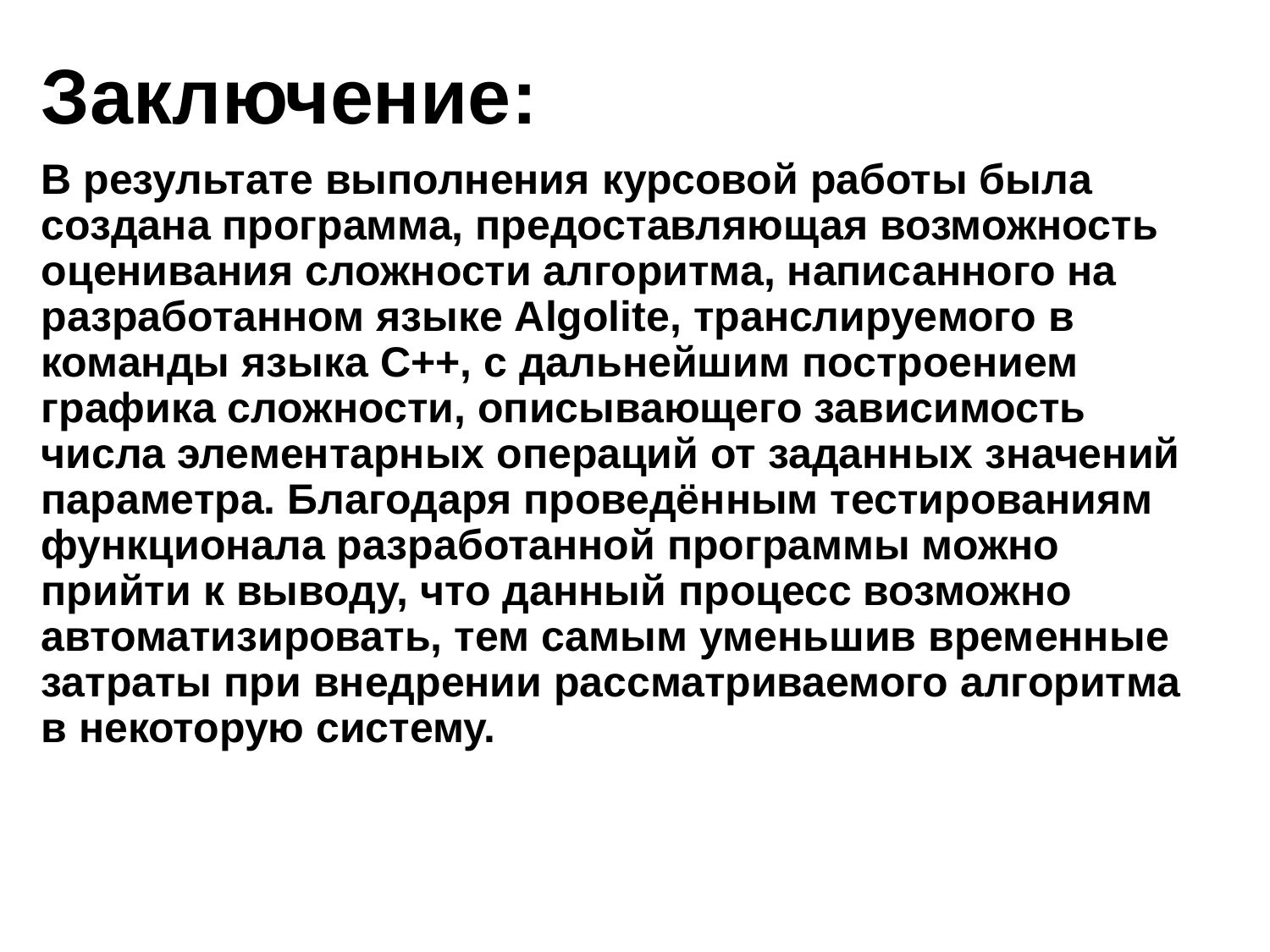

Заключение:
В результате выполнения курсовой работы была создана программа, предоставляющая возможность оценивания сложности алгоритма, написанного на разработанном языке Algolite, транслируемого в команды языка C++, с дальнейшим построением графика сложности, описывающего зависимость числа элементарных операций от заданных значений параметра. Благодаря проведённым тестированиям функционала разработанной программы можно прийти к выводу, что данный процесс возможно автоматизировать, тем самым уменьшив временные затраты при внедрении рассматриваемого алгоритма в некоторую систему.